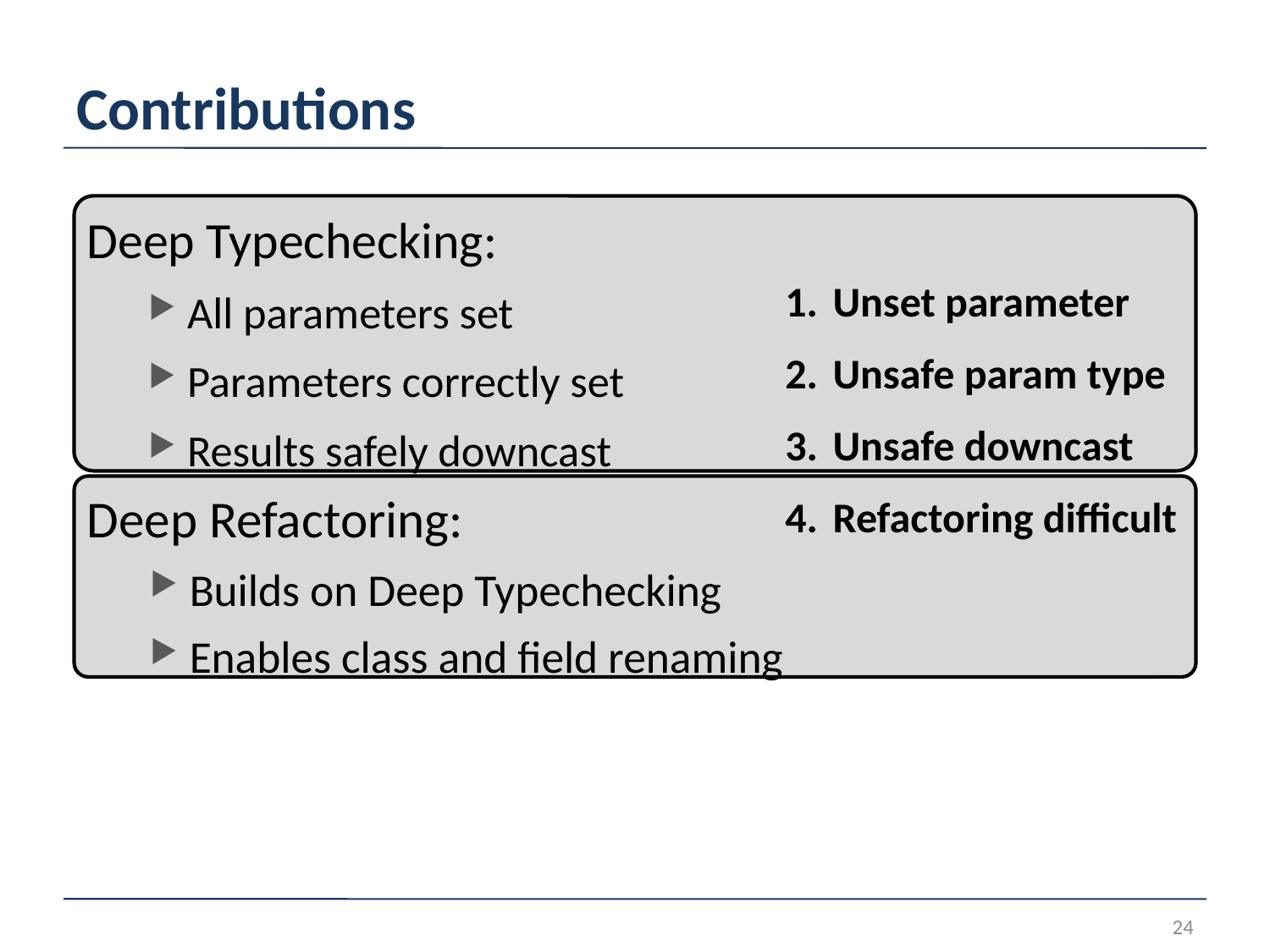

# Contributions

Deep Typechecking:
All parameters set
Parameters correctly set
Results safely downcast
Unset parameter
Unsafe param type
Unsafe downcast
Refactoring difficult

Deep Refactoring:
Builds on Deep Typechecking
Enables class and field renaming
24